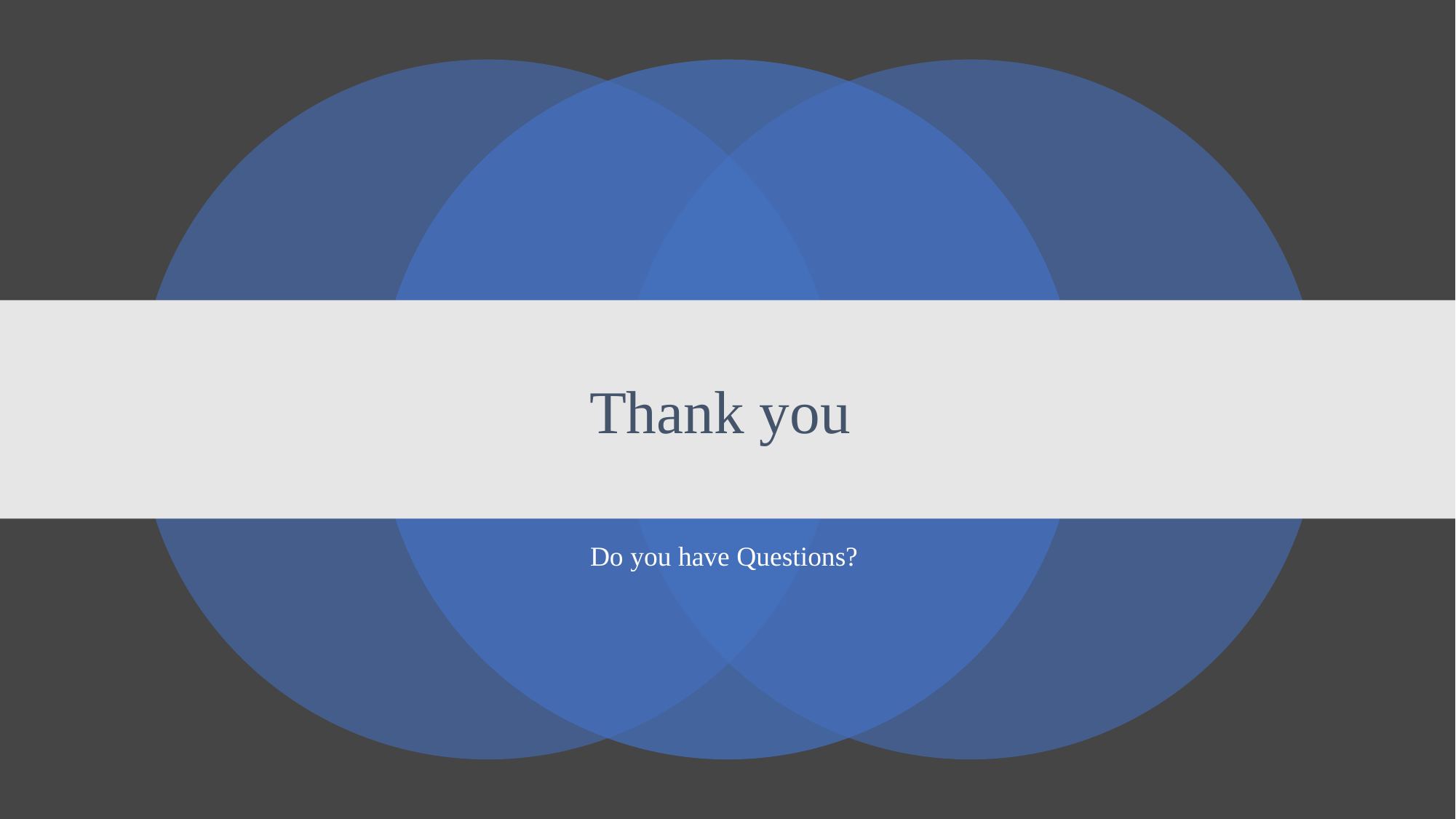

# Thank you
Do you have Questions?